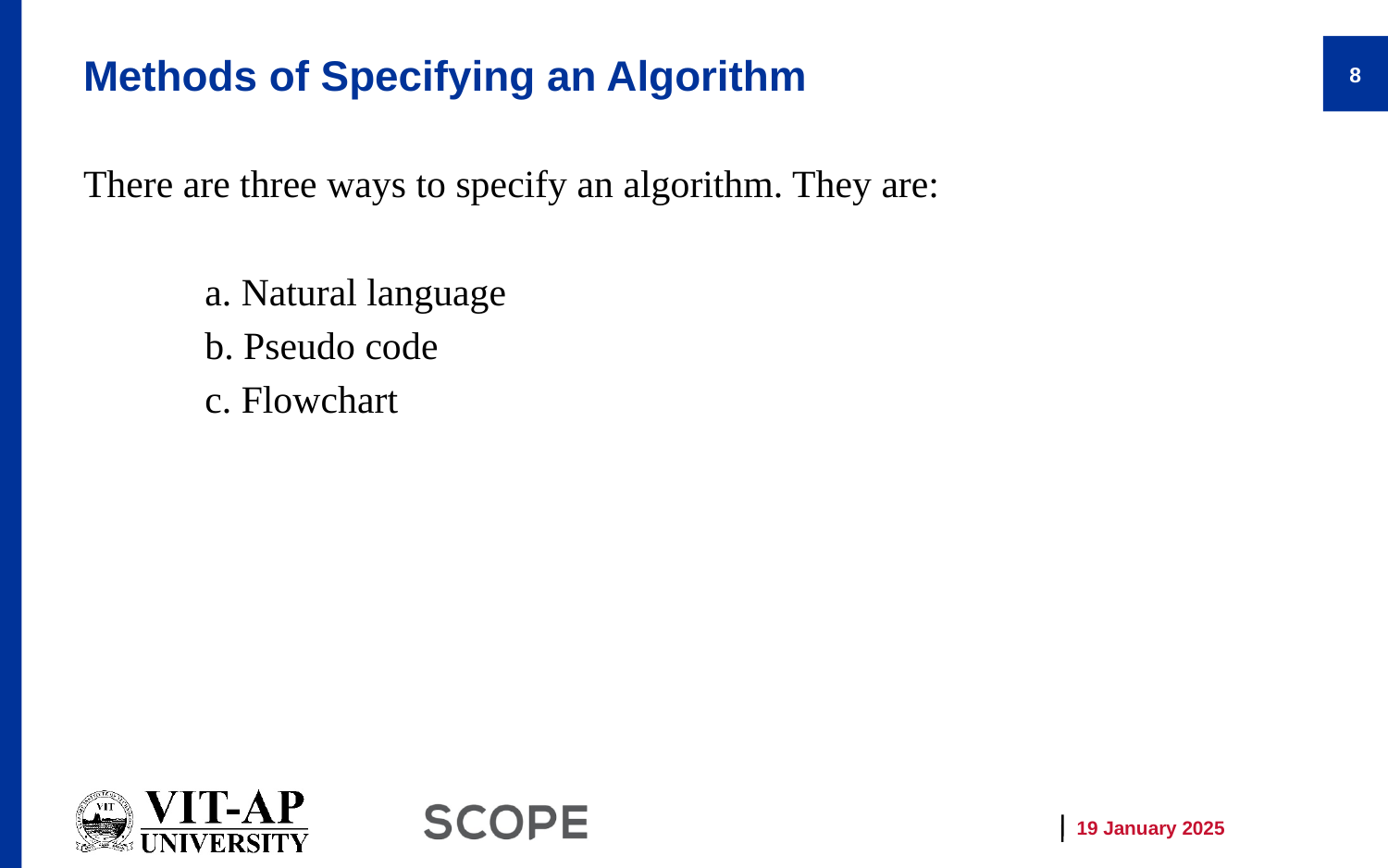

# Methods of Specifying an Algorithm
8
There are three ways to specify an algorithm. They are:

a. Natural language
b. Pseudo code
c. Flowchart

19 January 2025